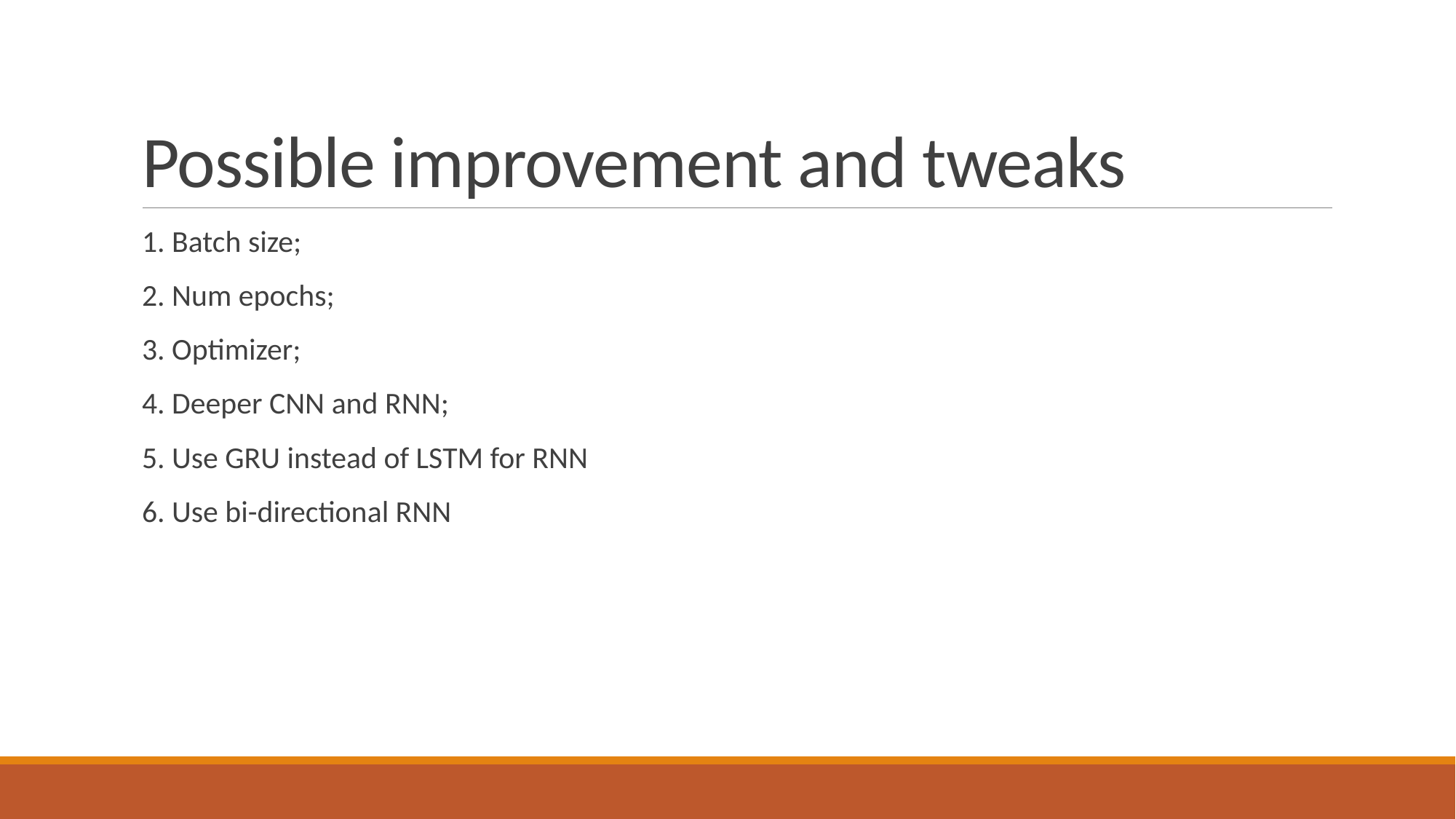

# Possible improvement and tweaks
1. Batch size;
2. Num epochs;
3. Optimizer;
4. Deeper CNN and RNN;
5. Use GRU instead of LSTM for RNN
6. Use bi-directional RNN